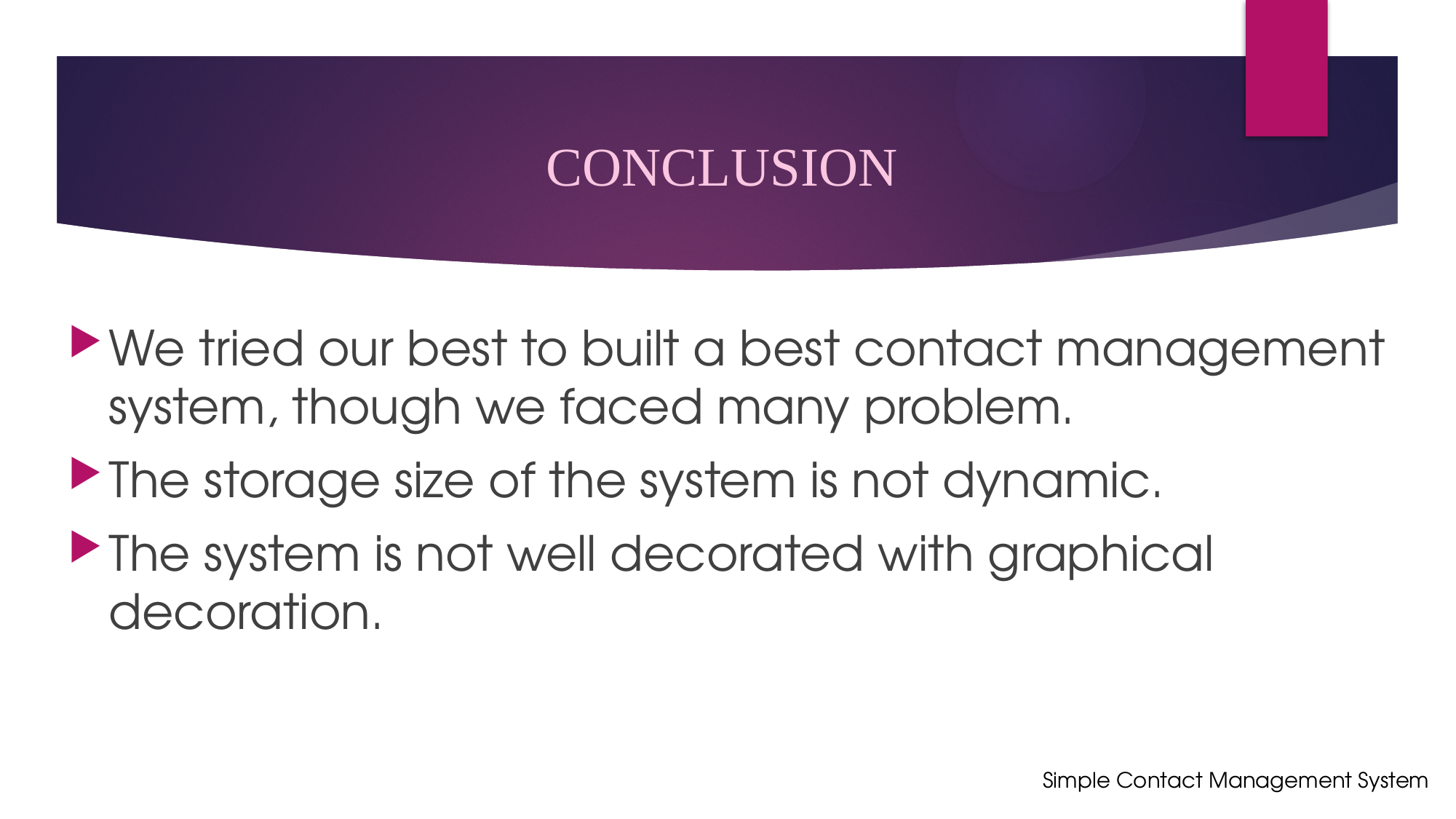

# CONCLUSION
We tried our best to built a best contact management system, though we faced many problem.
The storage size of the system is not dynamic.
The system is not well decorated with graphical decoration.
Simple Contact Management System